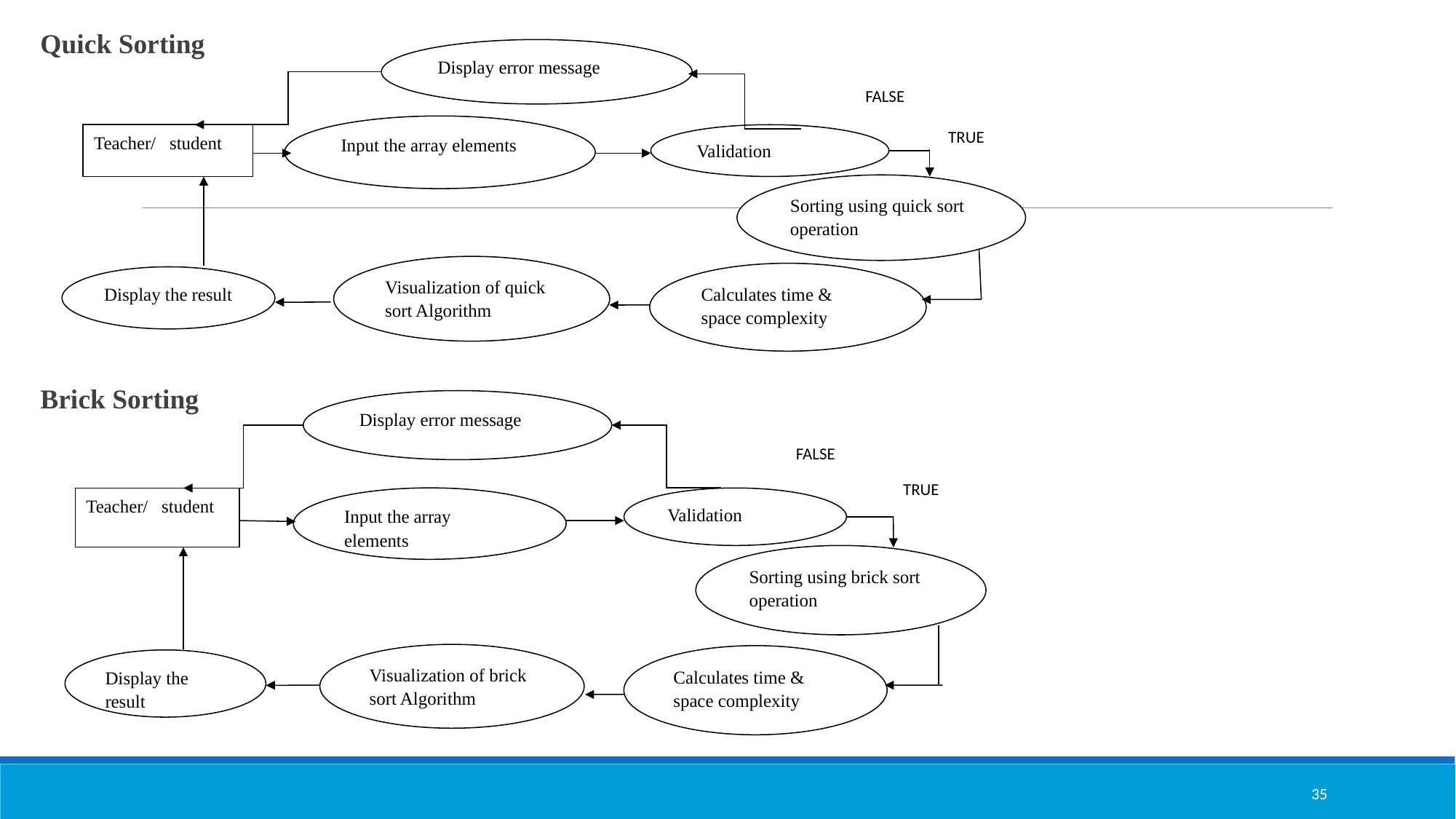

Quick Sorting

Brick Sorting

Display error message

Input the array elements

Teacher/   student

Validation

Sorting using quick sort operation

Visualization of quick sort Algorithm

Calculates time & space complexity

Display the result

FALSE
TRUE
Display error message

Input the array elements

Teacher/   student

Validation

Sorting using brick sort operation

Visualization of brick sort Algorithm

Calculates time & space complexity

Display the result

FALSE
TRUE
35